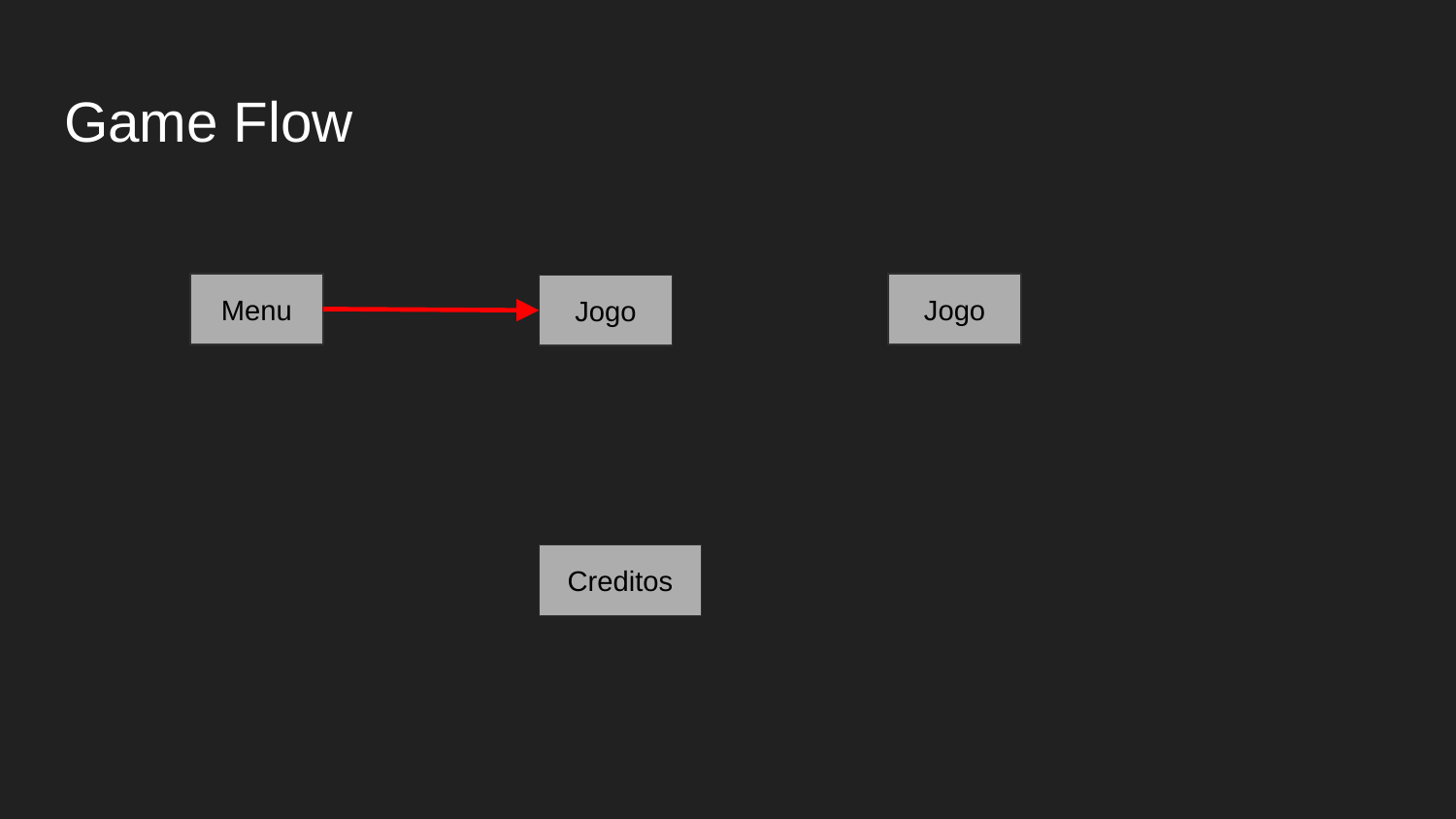

# Game Flow

Menu
Jogo
Jogo
Creditos